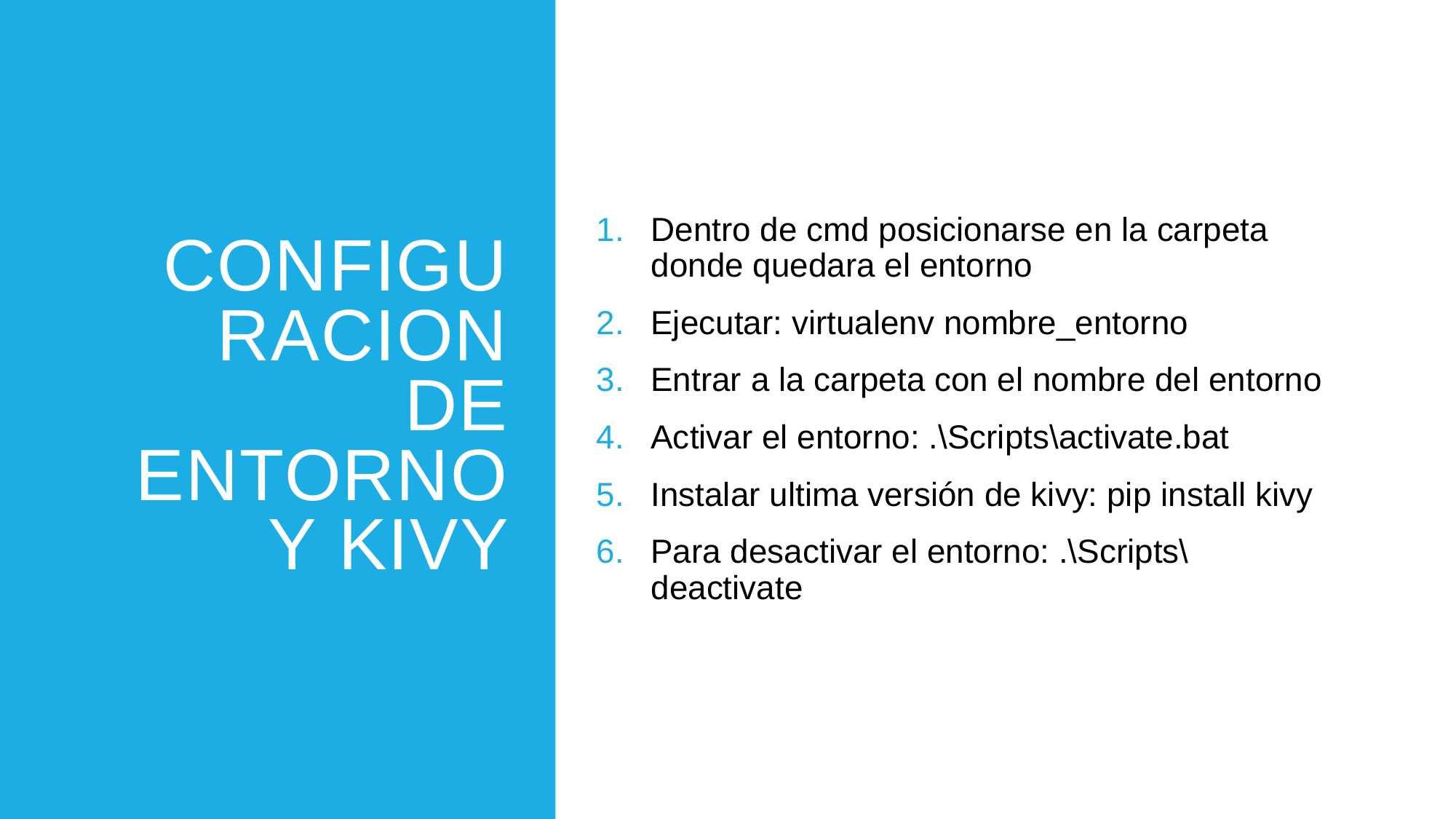

# Configuracion de entorno y kivy
Dentro de cmd posicionarse en la carpeta donde quedara el entorno
Ejecutar: virtualenv nombre_entorno
Entrar a la carpeta con el nombre del entorno
Activar el entorno: .\Scripts\activate.bat
Instalar ultima versión de kivy: pip install kivy
Para desactivar el entorno: .\Scripts\deactivate